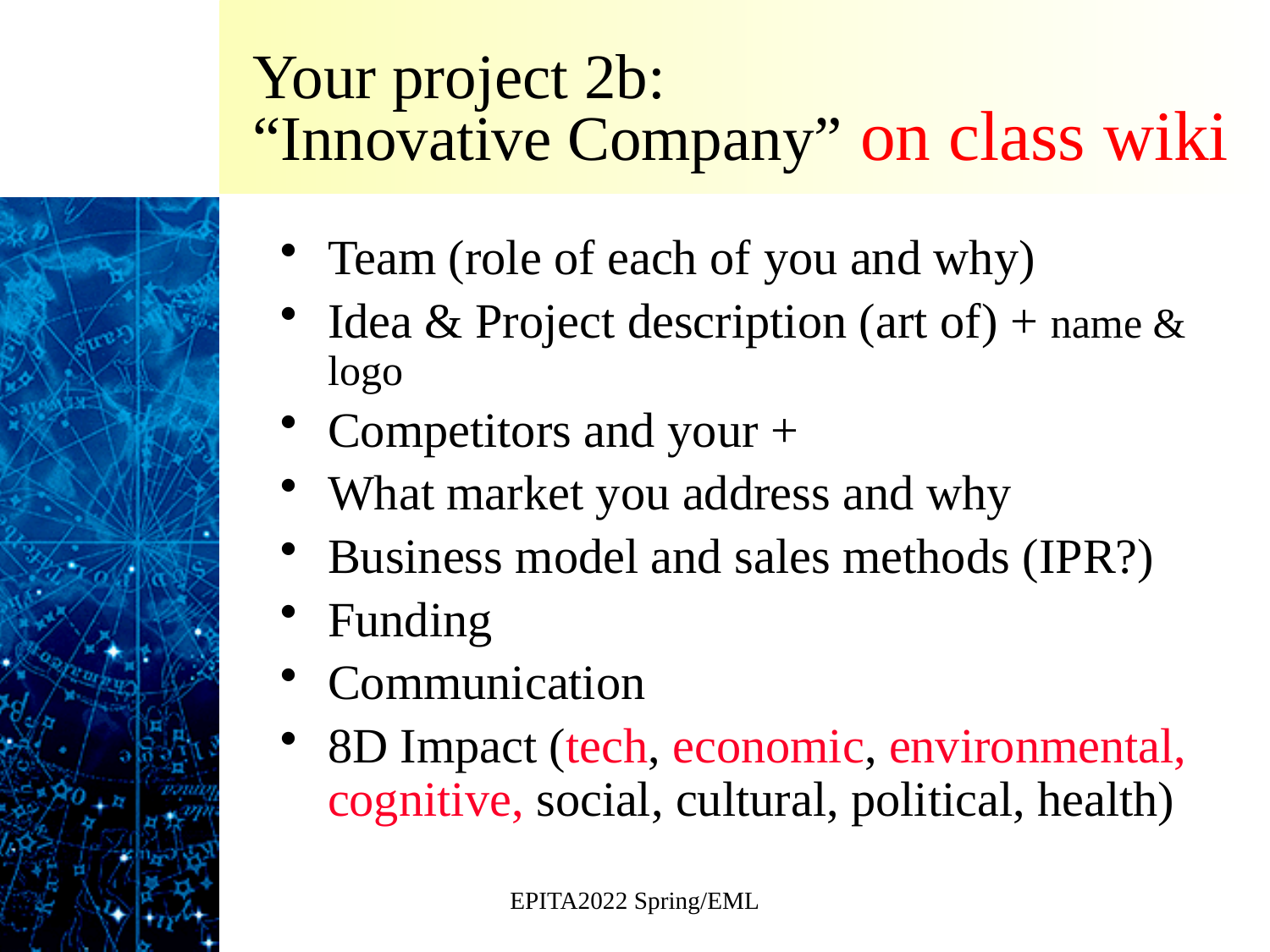

# Your project 2b: “Innovative Company” on class wiki
Team (role of each of you and why)
Idea & Project description (art of) + name & logo
Competitors and your +
What market you address and why
Business model and sales methods (IPR?)
Funding
Communication
8D Impact (tech, economic, environmental, cognitive, social, cultural, political, health)
EPITA2022 Spring/EML